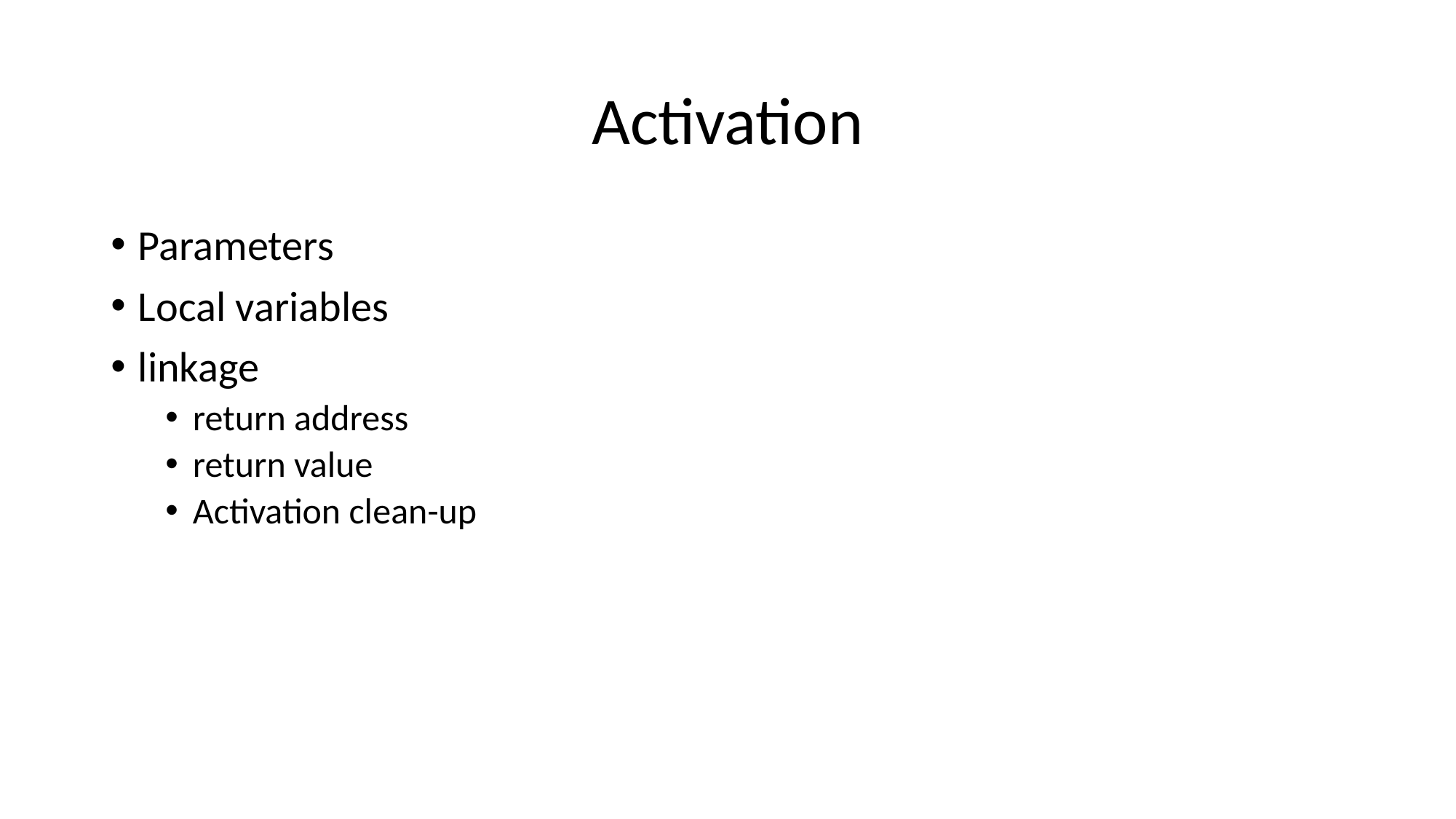

# Activation
Parameters
Local variables
linkage
return address
return value
Activation clean-up